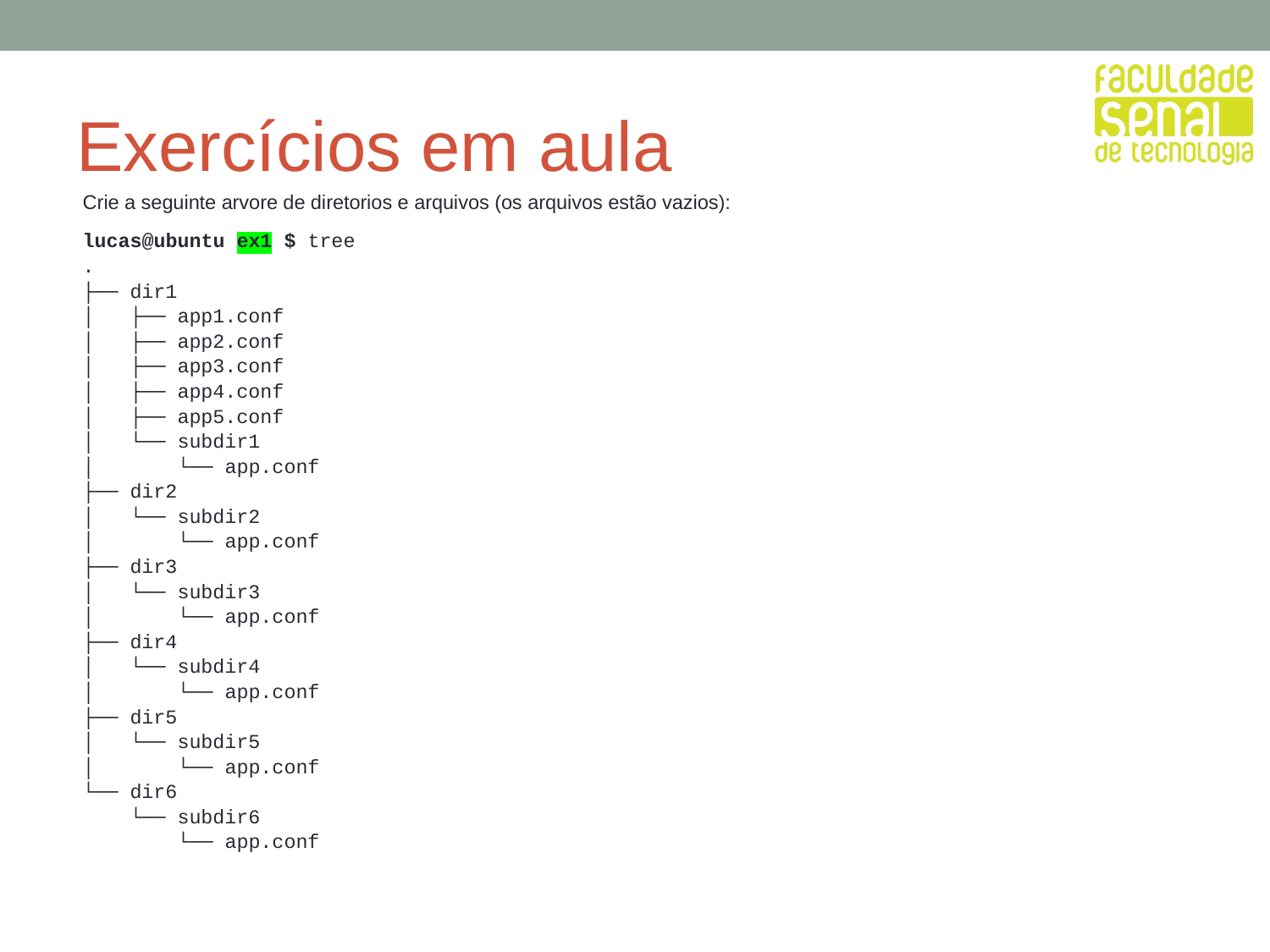

# Exercícios em aula
Crie a seguinte arvore de diretorios e arquivos (os arquivos estão vazios):

lucas@ubuntu ex1 $ tree
.
├── dir1
│   ├── app1.conf
│   ├── app2.conf
│   ├── app3.conf
│   ├── app4.conf
│   ├── app5.conf
│   └── subdir1
│       └── app.conf
├── dir2
│   └── subdir2
│       └── app.conf
├── dir3
│   └── subdir3
│       └── app.conf
├── dir4
│   └── subdir4
│       └── app.conf
├── dir5
│   └── subdir5
│       └── app.conf
└── dir6
    └── subdir6
        └── app.conf